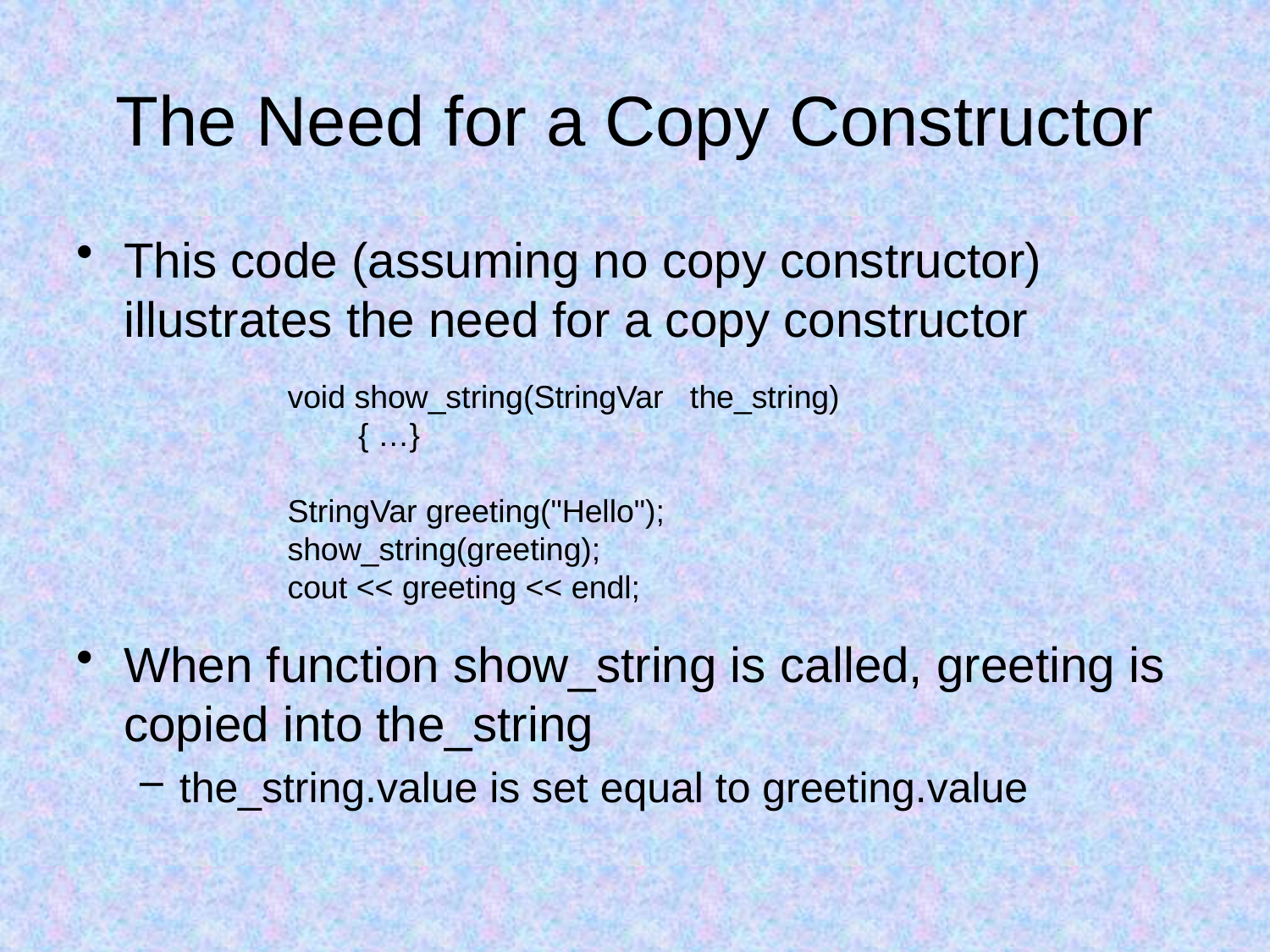

# The Need for a Copy Constructor
This code (assuming no copy constructor) illustrates the need for a copy constructor

When function show_string is called, greeting is
copied into the_string
the_string.value is set equal to greeting.value

void show_string(StringVar   the_string)
        { …}
StringVar greeting("Hello");
show_string(greeting);
cout << greeting << endl;